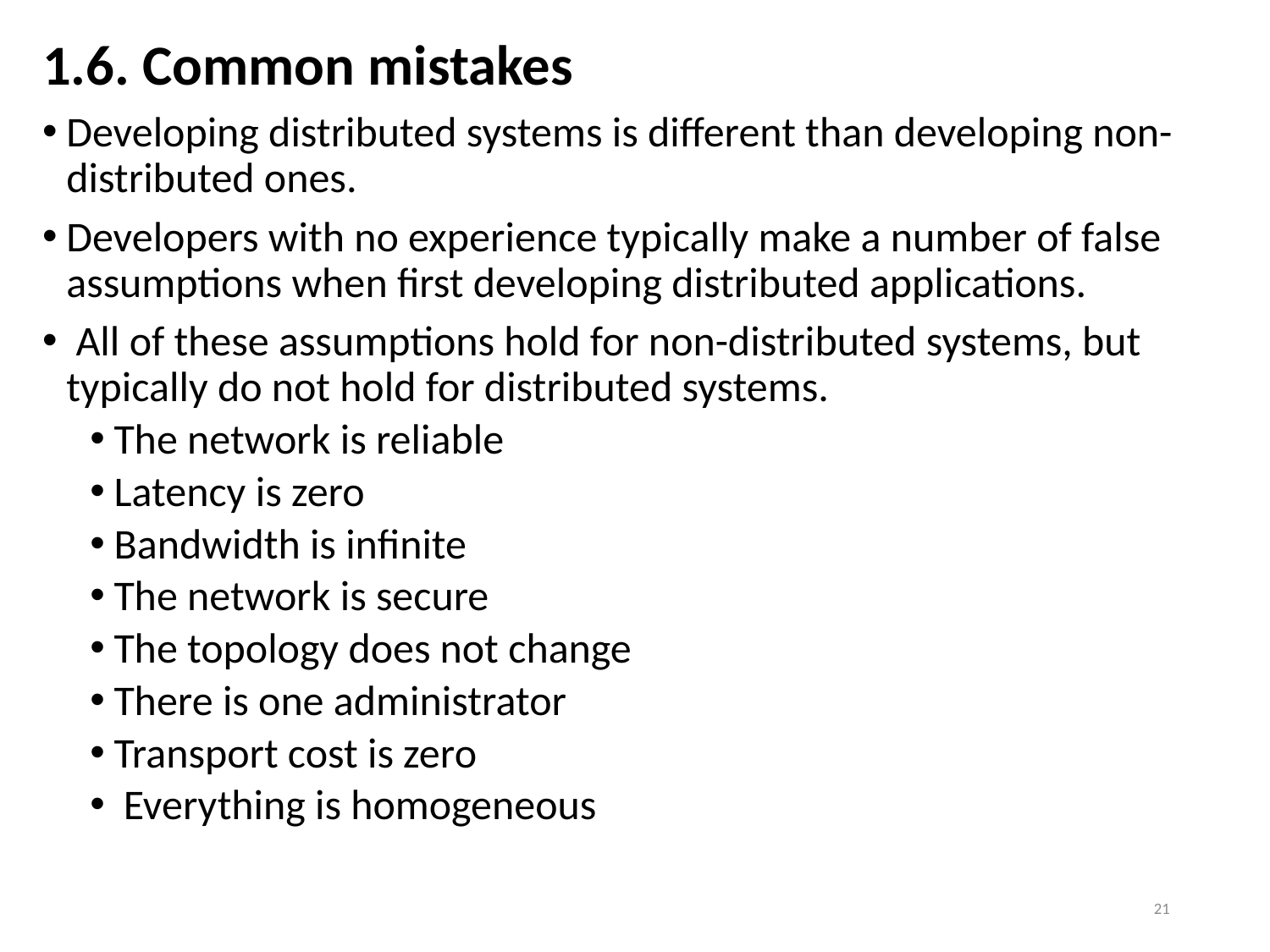

1.6. Common mistakes
Developing distributed systems is different than developing non-distributed ones.
Developers with no experience typically make a number of false assumptions when first developing distributed applications.
 All of these assumptions hold for non-distributed systems, but typically do not hold for distributed systems.
The network is reliable
Latency is zero
Bandwidth is infinite
The network is secure
The topology does not change
There is one administrator
Transport cost is zero
 Everything is homogeneous
21